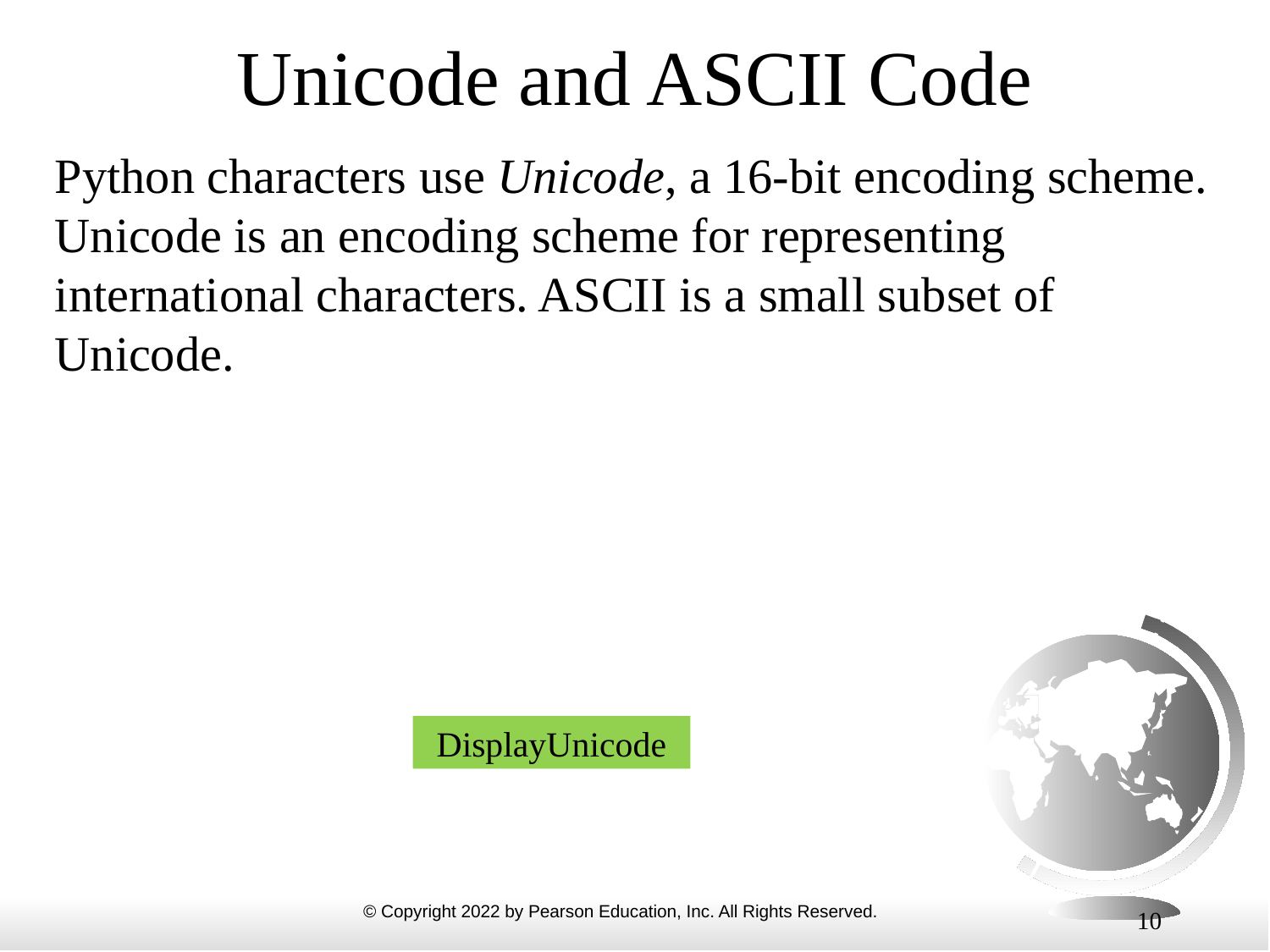

# Unicode and ASCII Code
Python characters use Unicode, a 16-bit encoding scheme. Unicode is an encoding scheme for representing international characters. ASCII is a small subset of Unicode.
DisplayUnicode
10